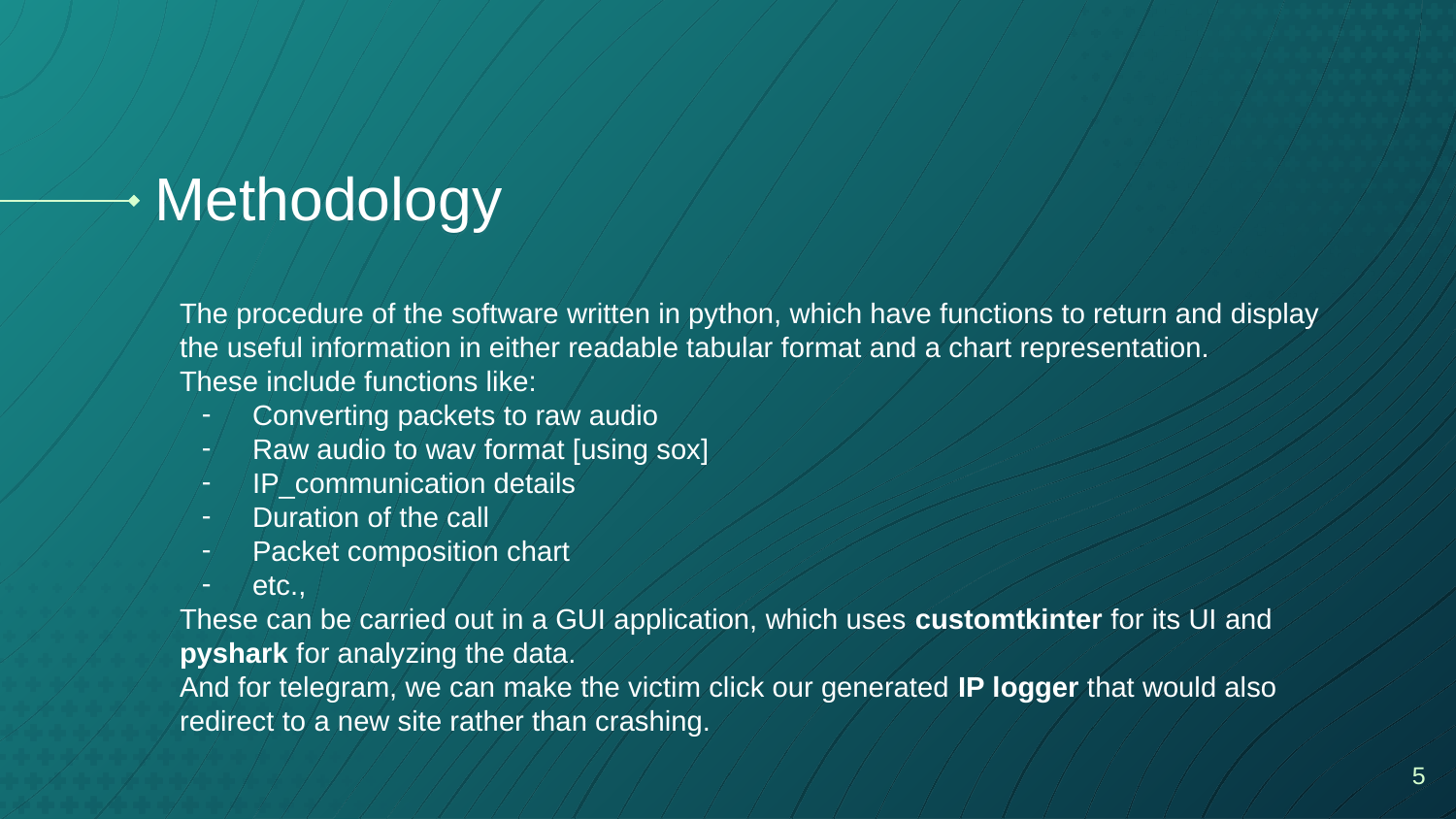

# Methodology
The procedure of the software written in python, which have functions to return and display the useful information in either readable tabular format and a chart representation.
These include functions like:
Converting packets to raw audio
Raw audio to wav format [using sox]
IP_communication details
Duration of the call
Packet composition chart
etc.,
These can be carried out in a GUI application, which uses customtkinter for its UI and pyshark for analyzing the data.
And for telegram, we can make the victim click our generated IP logger that would also redirect to a new site rather than crashing.

5